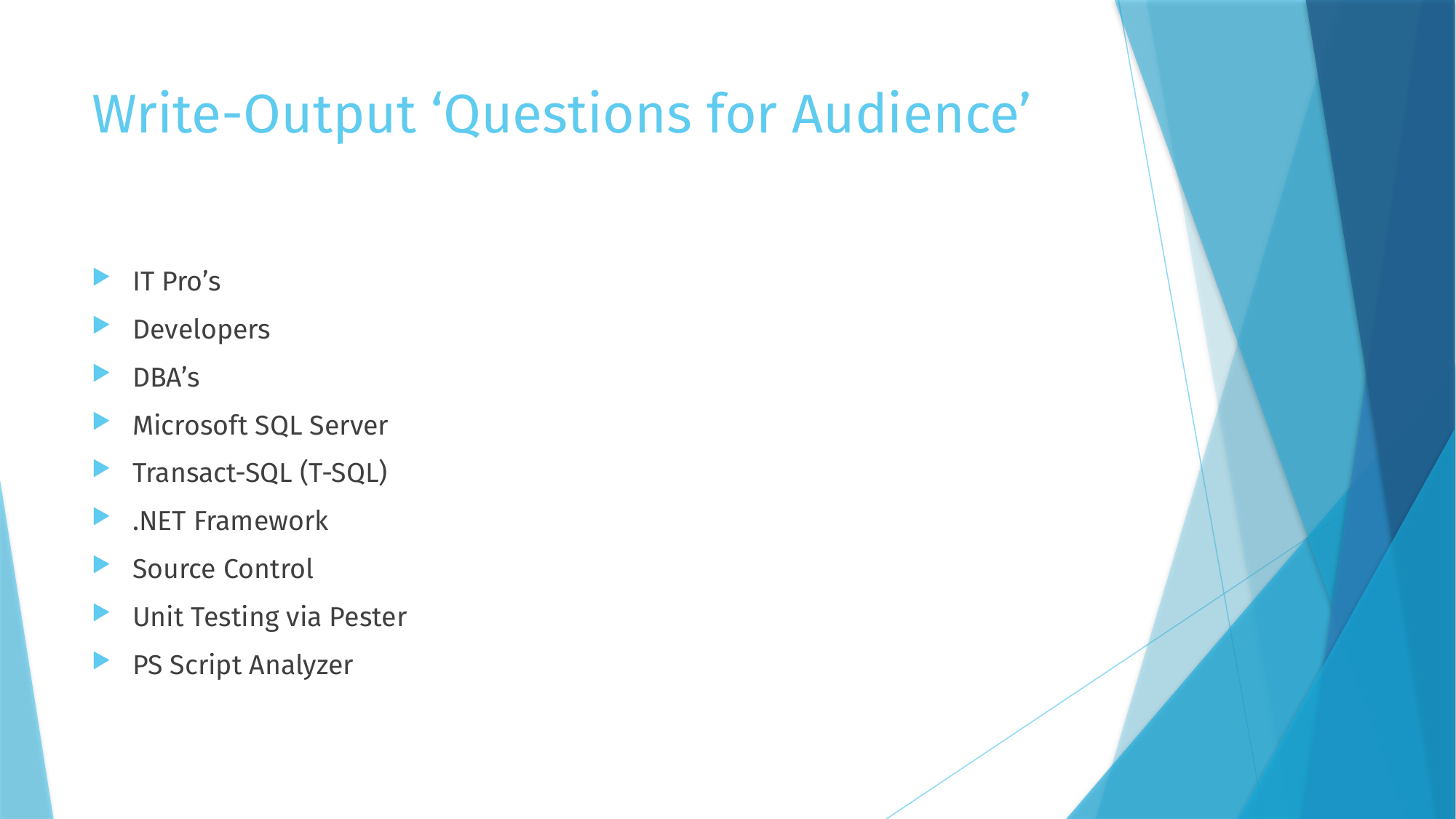

# Write-Output ‘Questions for Audience’
IT Pro’s
Developers
DBA’s
Microsoft SQL Server
Transact-SQL (T-SQL)
.NET Framework
Source Control
Unit Testing via Pester
PS Script Analyzer